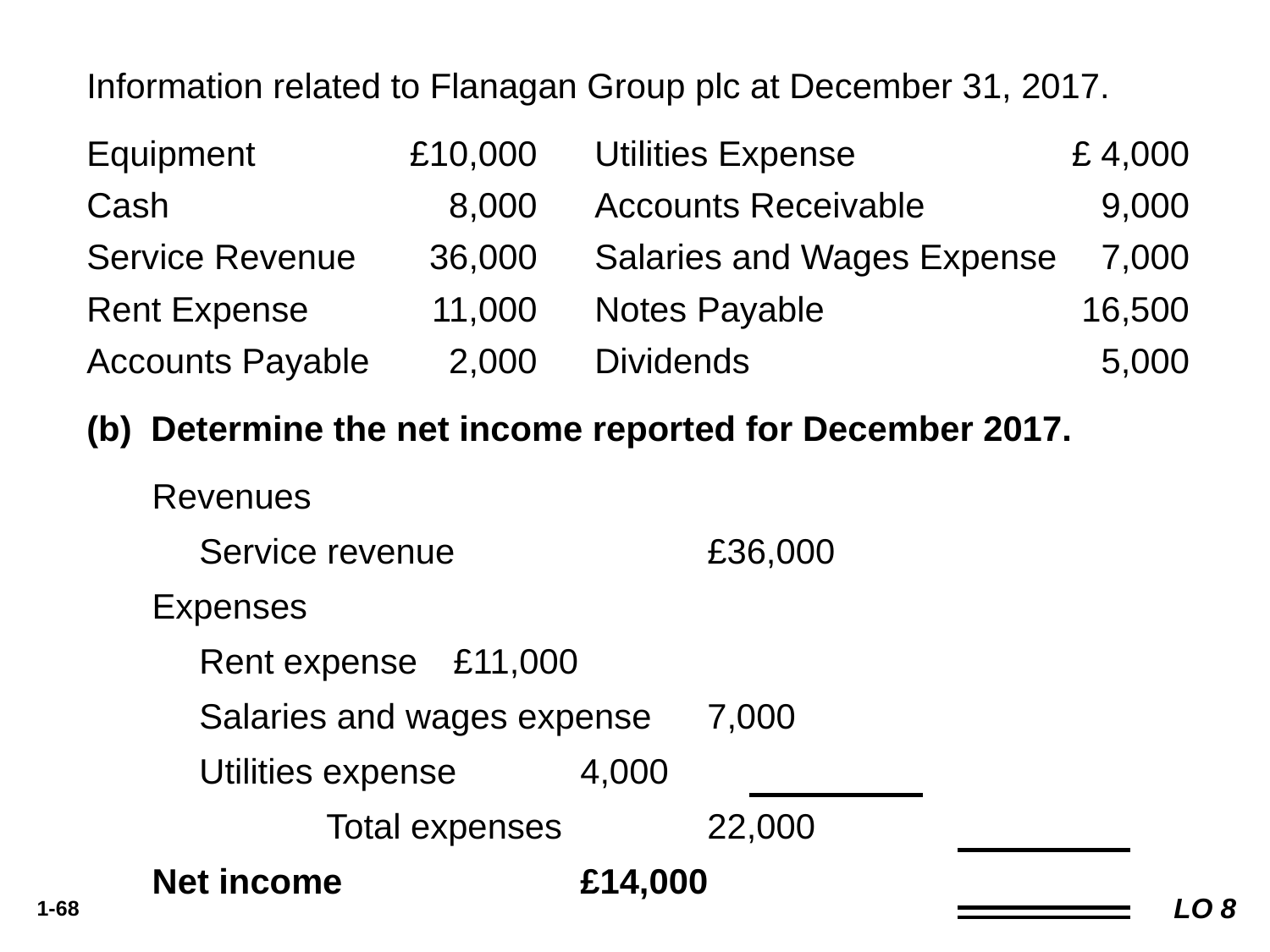

Information related to Flanagan Group plc at December 31, 2017.
Equipment 	£10,000 	Utilities Expense 	£ 4,000
Cash 	8,000 	Accounts Receivable 	9,000
Service Revenue 	36,000 	Salaries and Wages Expense 	7,000
Rent Expense 	11,000 	Notes Payable 	16,500
Accounts Payable 	2,000 	Dividends 	5,000
(b) 	Determine the net income reported for December 2017.
Revenues
	Service revenue 		£36,000
Expenses
	Rent expense 	£11,000
	Salaries and wages expense 	7,000
	Utilities expense 	4,000
		Total expenses 		22,000
Net income 		£14,000
LO 8